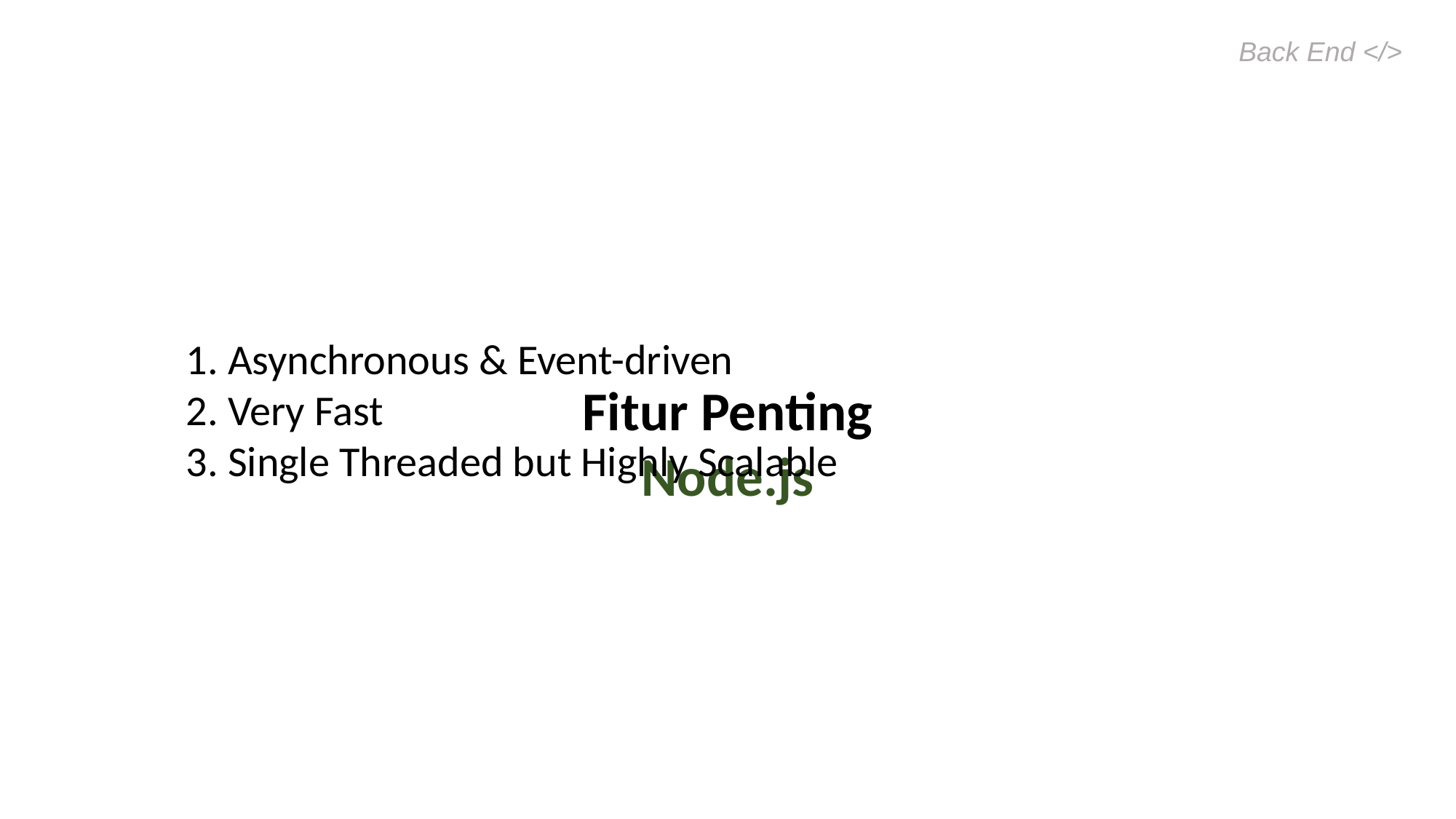

Back End </>
1. Asynchronous & Event-driven
2. Very Fast
3. Single Threaded but Highly Scalable
Fitur Penting Node.js